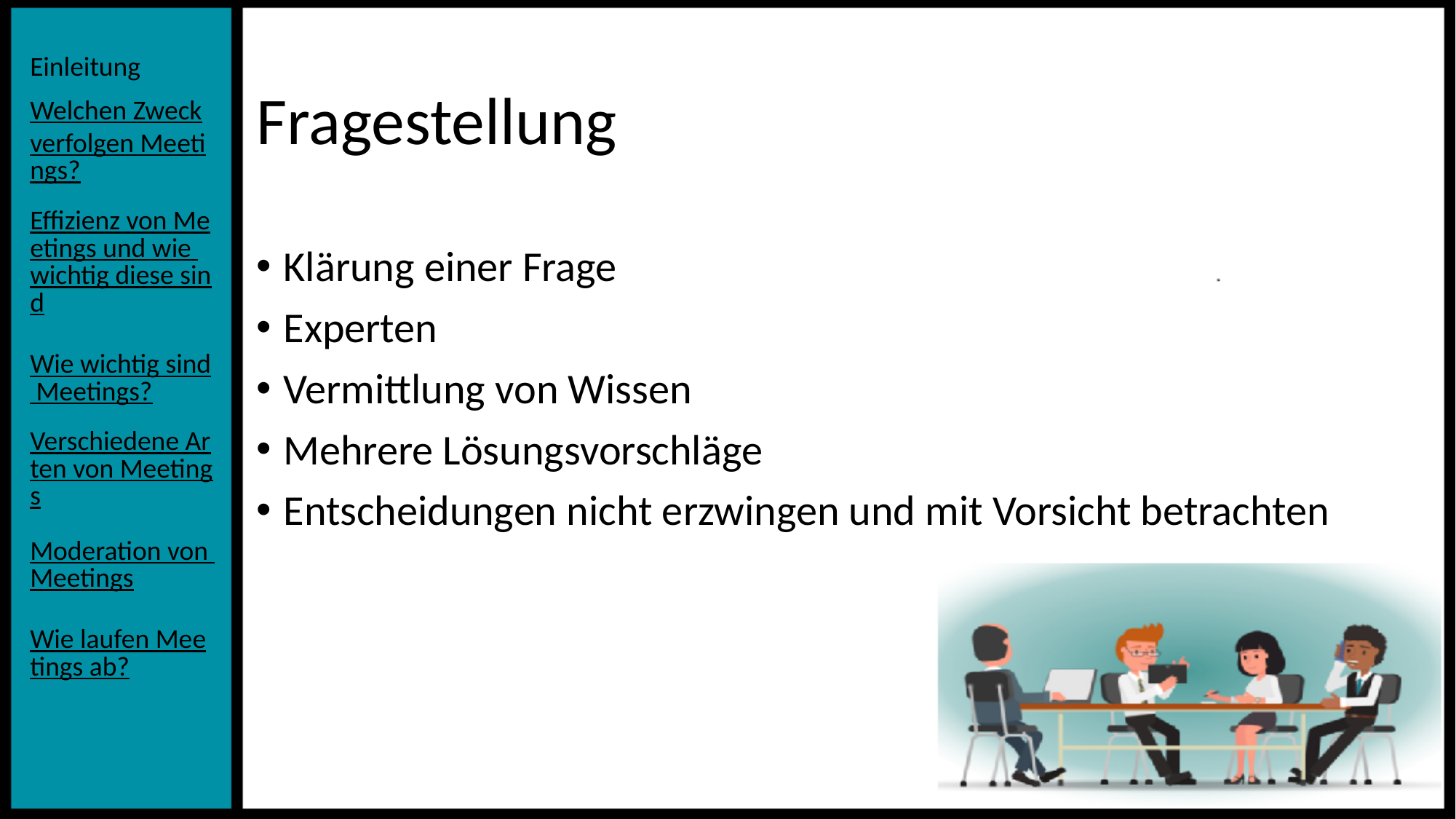

# Fragestellung
Klärung einer Frage
Experten
Vermittlung von Wissen
Mehrere Lösungsvorschläge
Entscheidungen nicht erzwingen und mit Vorsicht betrachten